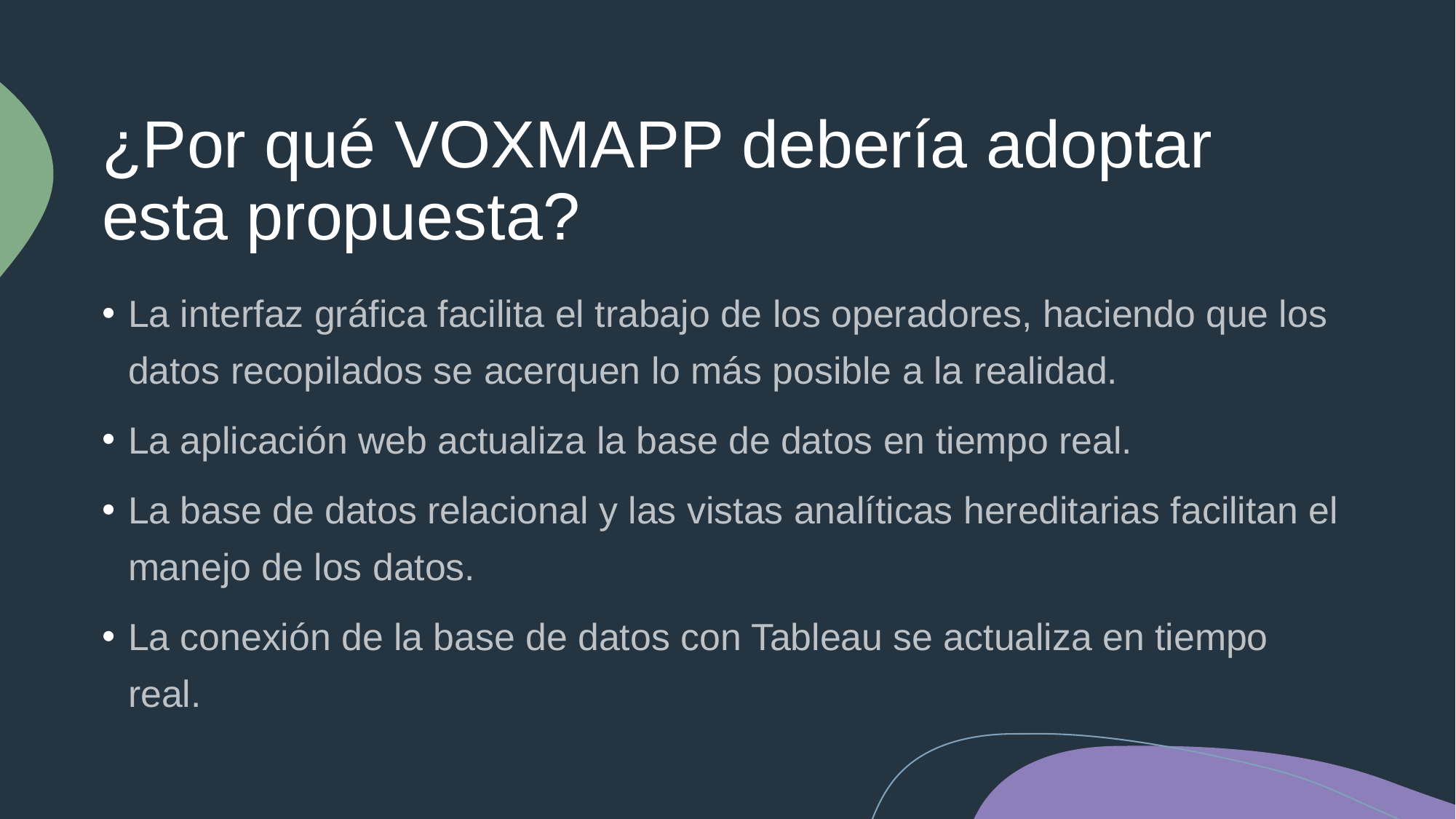

# ¿Por qué VOXMAPP debería adoptar esta propuesta?
La interfaz gráfica facilita el trabajo de los operadores, haciendo que los datos recopilados se acerquen lo más posible a la realidad.
La aplicación web actualiza la base de datos en tiempo real.
La base de datos relacional y las vistas analíticas hereditarias facilitan el manejo de los datos.
La conexión de la base de datos con Tableau se actualiza en tiempo real.